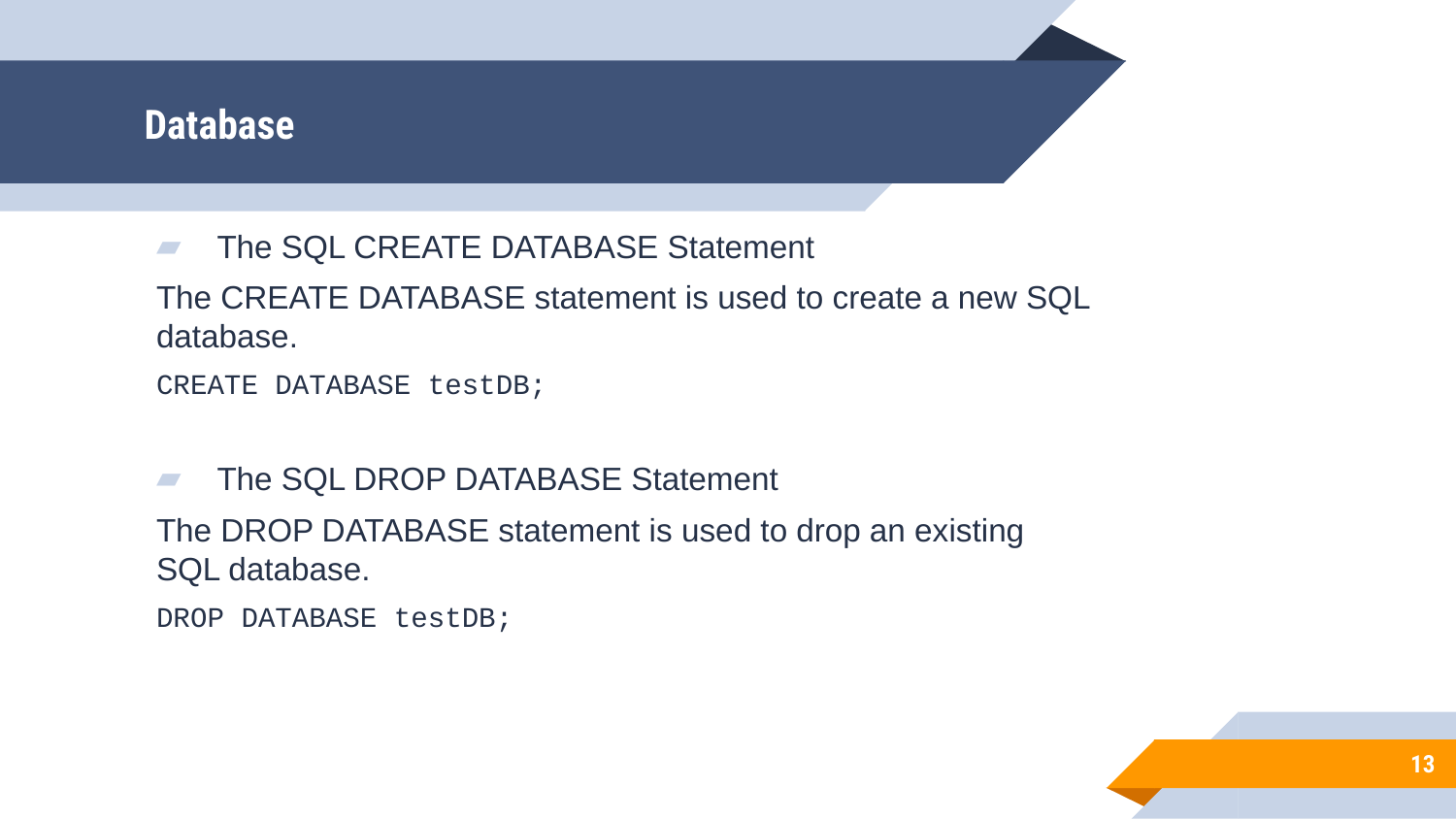

# Database
The SQL CREATE DATABASE Statement
The CREATE DATABASE statement is used to create a new SQL database.
CREATE DATABASE testDB;

The SQL DROP DATABASE Statement
The DROP DATABASE statement is used to drop an existing SQL database.
DROP DATABASE testDB;
13